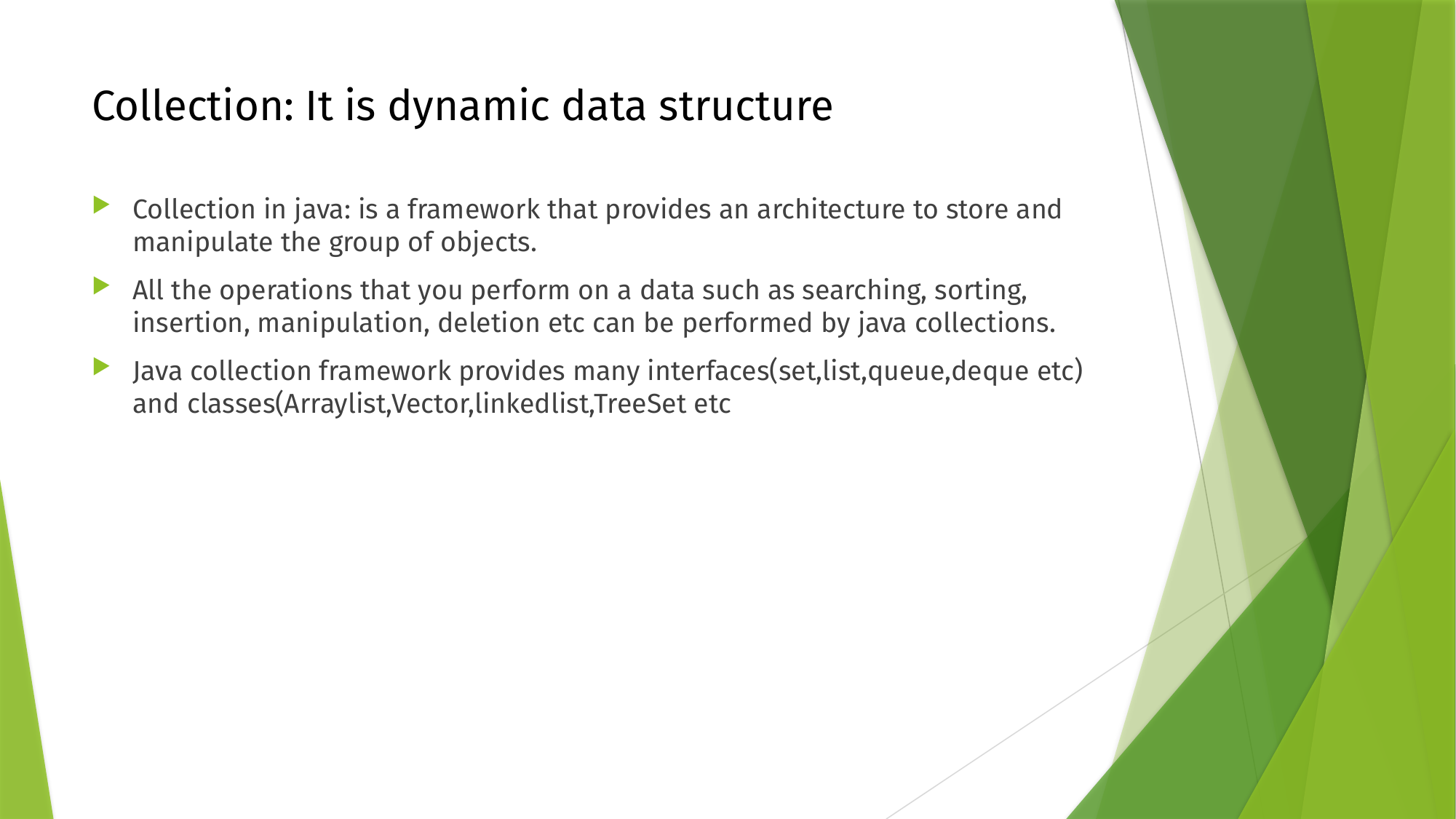

# Collection: It is dynamic data structure
Collection in java: is a framework that provides an architecture to store and manipulate the group of objects.
All the operations that you perform on a data such as searching, sorting, insertion, manipulation, deletion etc can be performed by java collections.
Java collection framework provides many interfaces(set,list,queue,deque etc) and classes(Arraylist,Vector,linkedlist,TreeSet etc